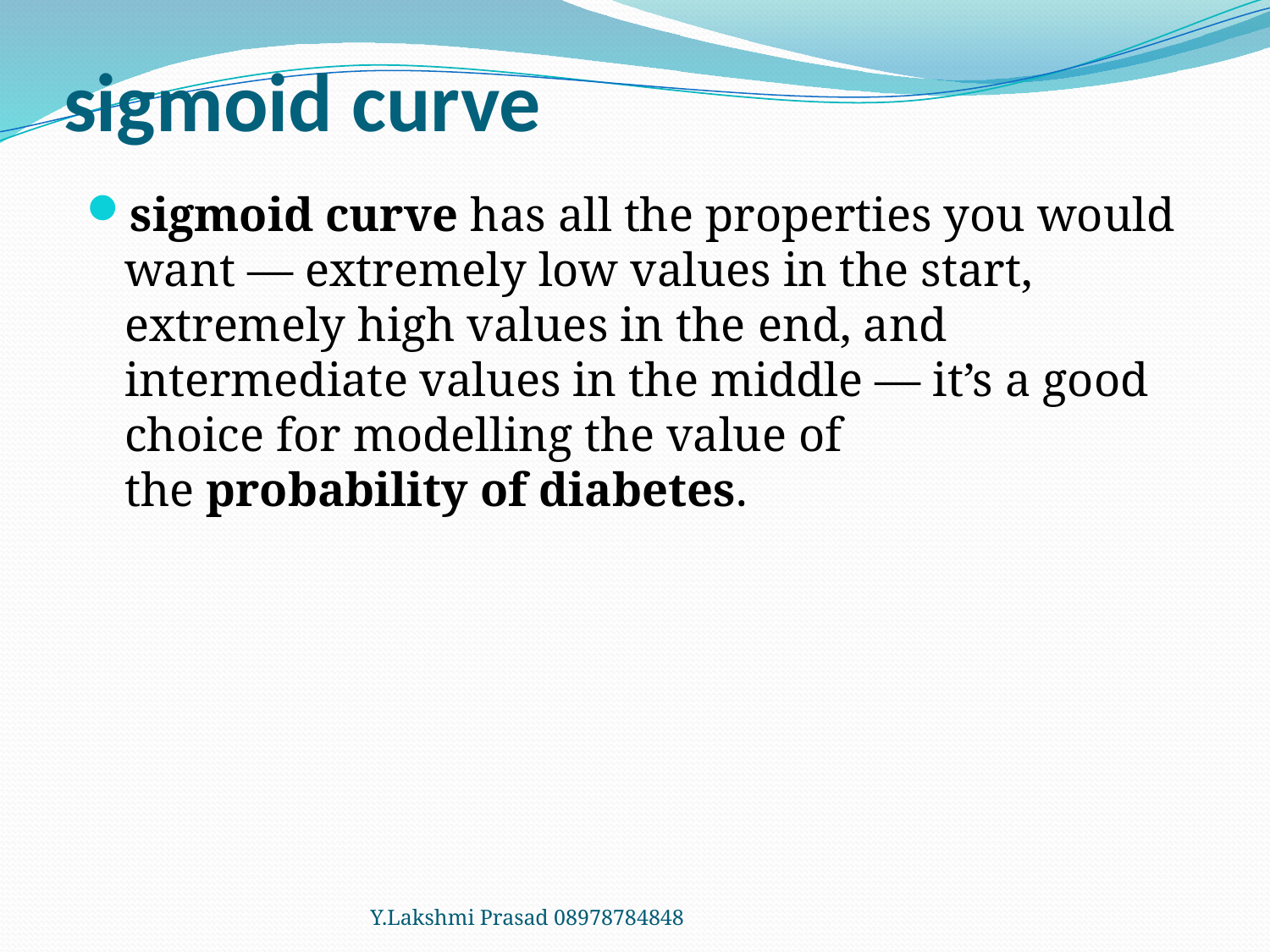

# sigmoid curve
sigmoid curve has all the properties you would want — extremely low values in the start, extremely high values in the end, and intermediate values in the middle — it’s a good choice for modelling the value of the probability of diabetes.
Y.Lakshmi Prasad 08978784848